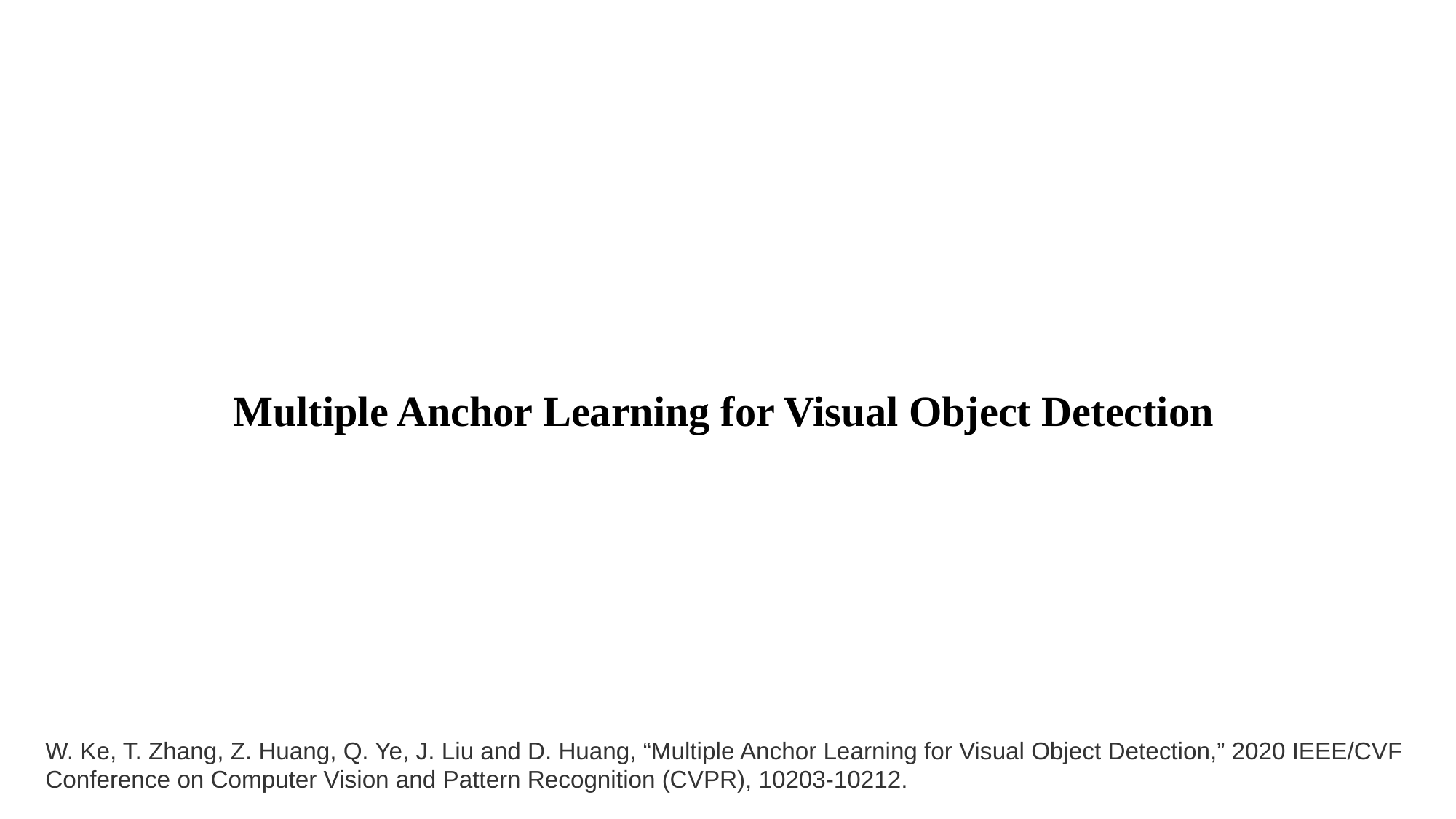

Multiple Anchor Learning for Visual Object Detection
W. Ke, T. Zhang, Z. Huang, Q. Ye, J. Liu and D. Huang, “Multiple Anchor Learning for Visual Object Detection,” 2020 IEEE/CVF Conference on Computer Vision and Pattern Recognition (CVPR), 10203-10212.